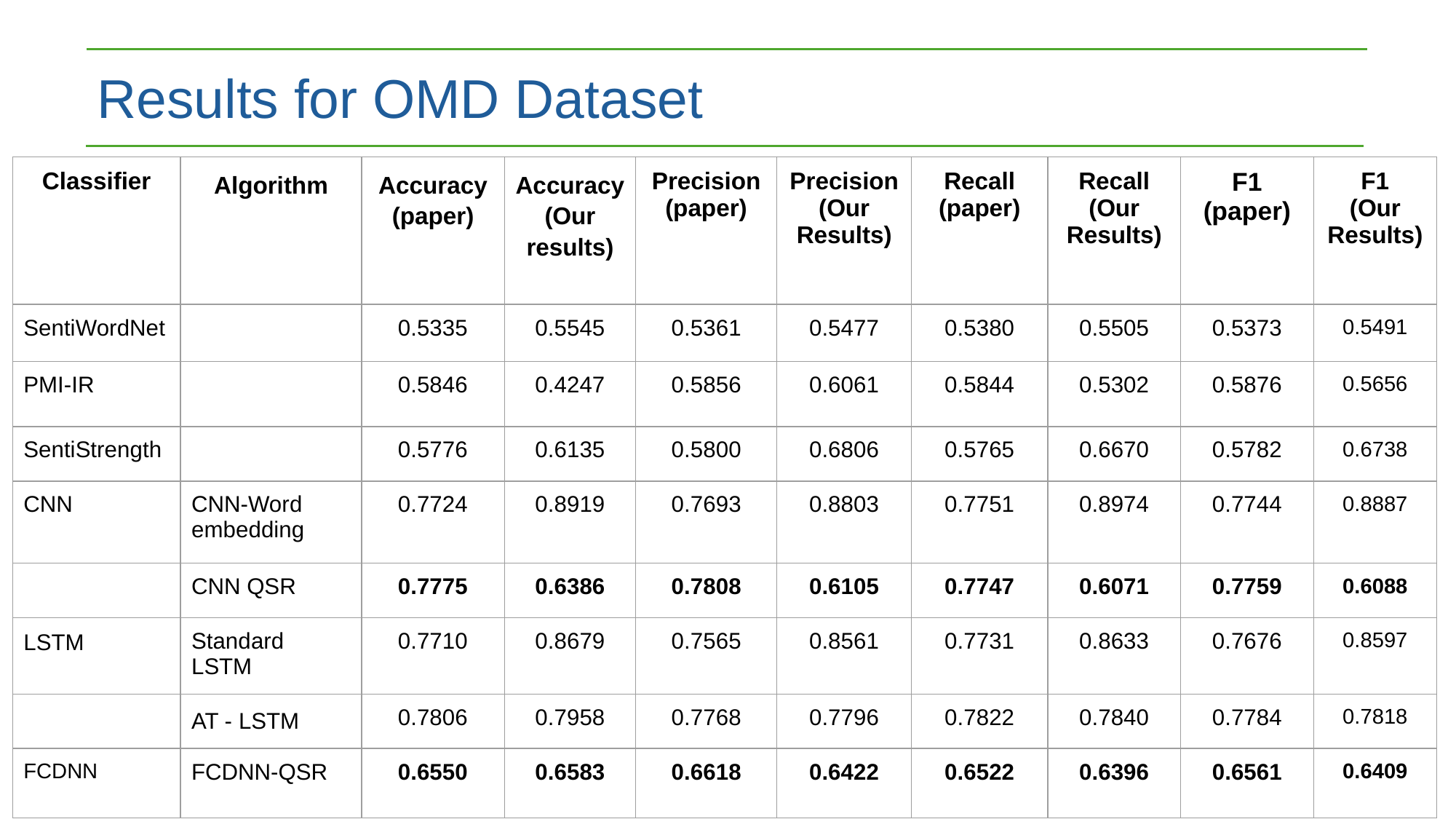

Results for OMD Dataset
| Classifier | Algorithm | Accuracy (paper) | Accuracy (Our results) | Precision (paper) | Precision (Our Results) | Recall (paper) | Recall (Our Results) | F1 (paper) | F1 (Our Results) |
| --- | --- | --- | --- | --- | --- | --- | --- | --- | --- |
| SentiWordNet |  | 0.5335 | 0.5545 | 0.5361 | 0.5477 | 0.5380 | 0.5505 | 0.5373 | 0.5491 |
| PMI-IR |  | 0.5846 | 0.4247 | 0.5856 | 0.6061 | 0.5844 | 0.5302 | 0.5876 | 0.5656 |
| SentiStrength |  | 0.5776 | 0.6135 | 0.5800 | 0.6806 | 0.5765 | 0.6670 | 0.5782 | 0.6738 |
| CNN | CNN-Word embedding | 0.7724 | 0.8919 | 0.7693 | 0.8803 | 0.7751 | 0.8974 | 0.7744 | 0.8887 |
|  | CNN QSR | 0.7775 | 0.6386 | 0.7808 | 0.6105 | 0.7747 | 0.6071 | 0.7759 | 0.6088 |
| LSTM | Standard LSTM | 0.7710 | 0.8679 | 0.7565 | 0.8561 | 0.7731 | 0.8633 | 0.7676 | 0.8597 |
|  | AT - LSTM | 0.7806 | 0.7958 | 0.7768 | 0.7796 | 0.7822 | 0.7840 | 0.7784 | 0.7818 |
| FCDNN | FCDNN-QSR | 0.6550 | 0.6583 | 0.6618 | 0.6422 | 0.6522 | 0.6396 | 0.6561 | 0.6409 |